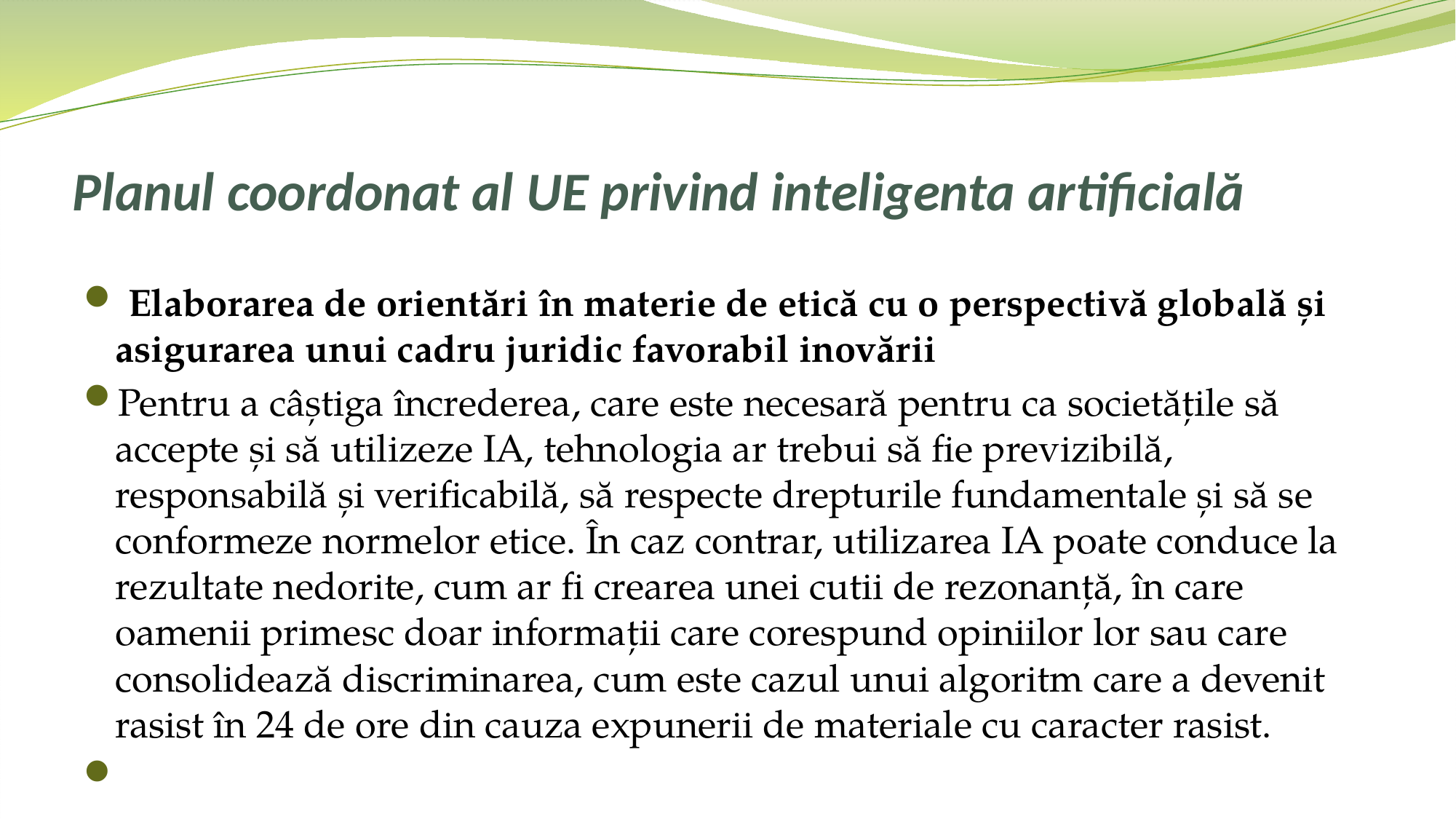

# Planul coordonat al UE privind inteligenta artificială

 Elaborarea de orientări în materie de etică cu o perspectivă globală și asigurarea unui cadru juridic favorabil inovării
Pentru a câștiga încrederea, care este necesară pentru ca societățile să accepte și să utilizeze IA, tehnologia ar trebui să fie previzibilă, responsabilă și verificabilă, să respecte drepturile fundamentale și să se conformeze normelor etice. În caz contrar, utilizarea IA poate conduce la rezultate nedorite, cum ar fi crearea unei cutii de rezonanță, în care oamenii primesc doar informații care corespund opiniilor lor sau care consolidează discriminarea, cum este cazul unui algoritm care a devenit rasist în 24 de ore din cauza expunerii de materiale cu caracter rasist.